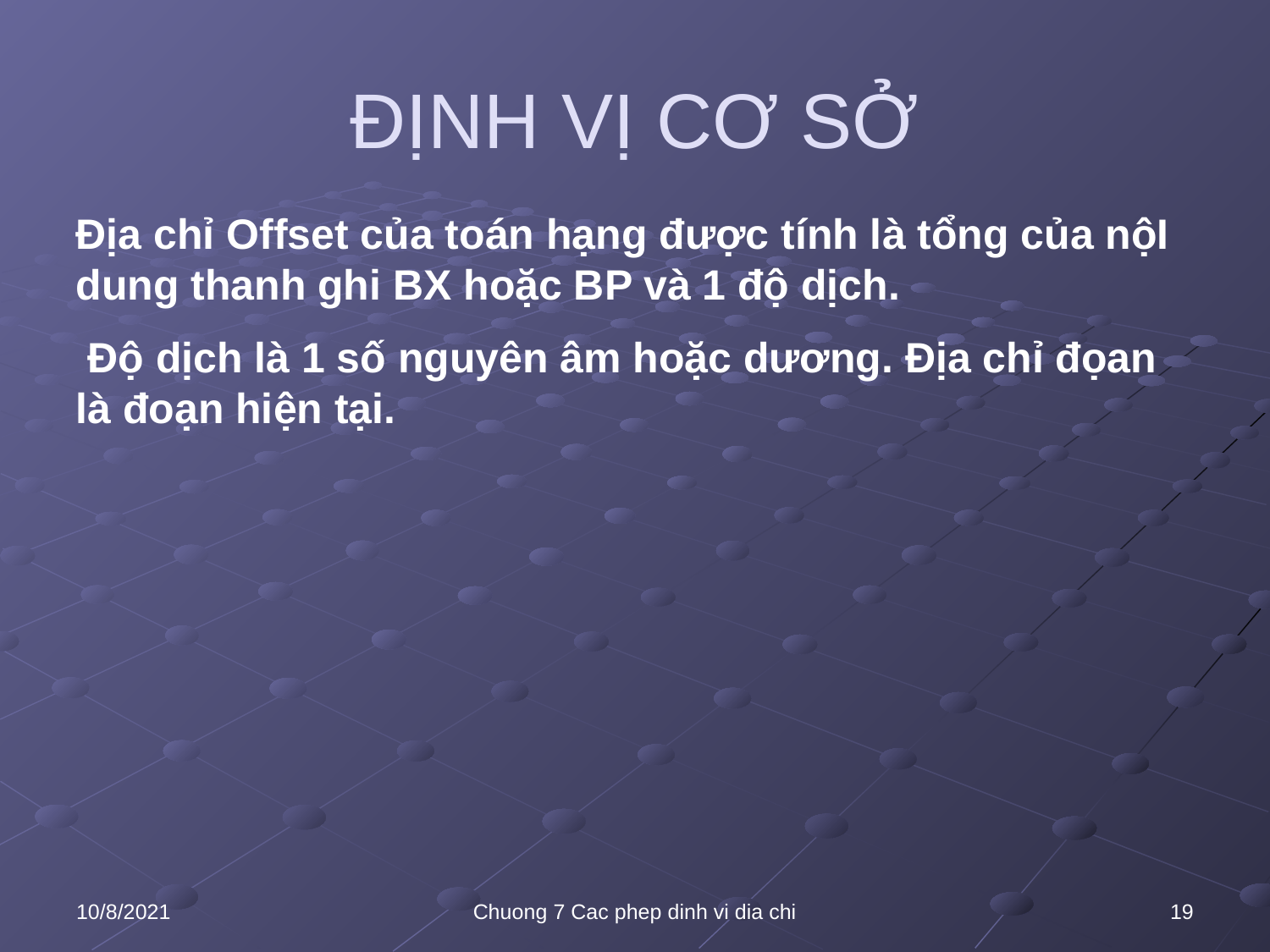

# ĐỊNH VỊ CƠ SỞ
Địa chỉ Offset của toán hạng được tính là tổng của nộI dung thanh ghi BX hoặc BP và 1 độ dịch.
 Độ dịch là 1 số nguyên âm hoặc dương. Địa chỉ đọan là đoạn hiện tại.
10/8/2021
Chuong 7 Cac phep dinh vi dia chi
19